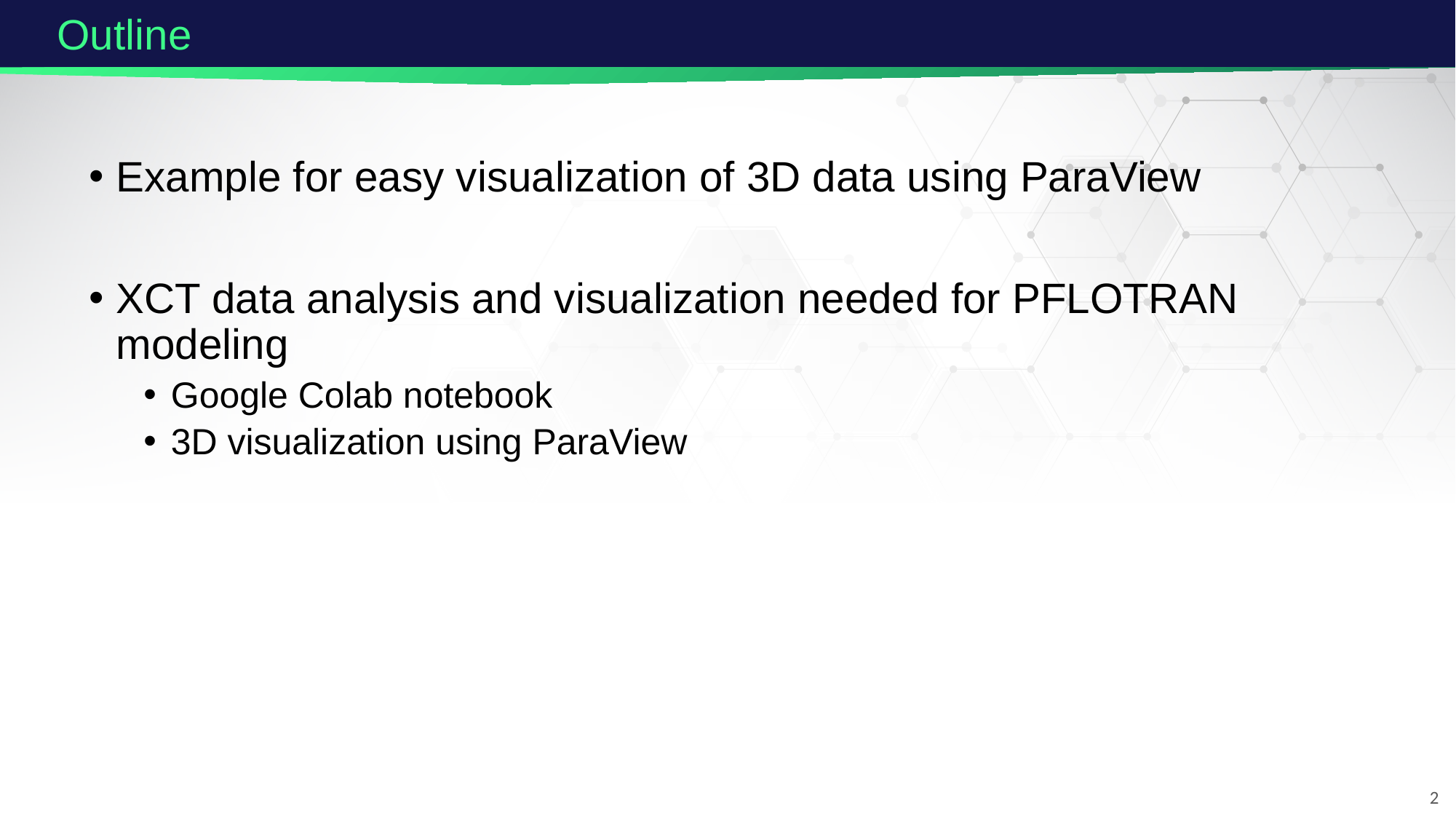

# Outline
Example for easy visualization of 3D data using ParaView

XCT data analysis and visualization needed for PFLOTRAN modeling
Google Colab notebook
3D visualization using ParaView
2